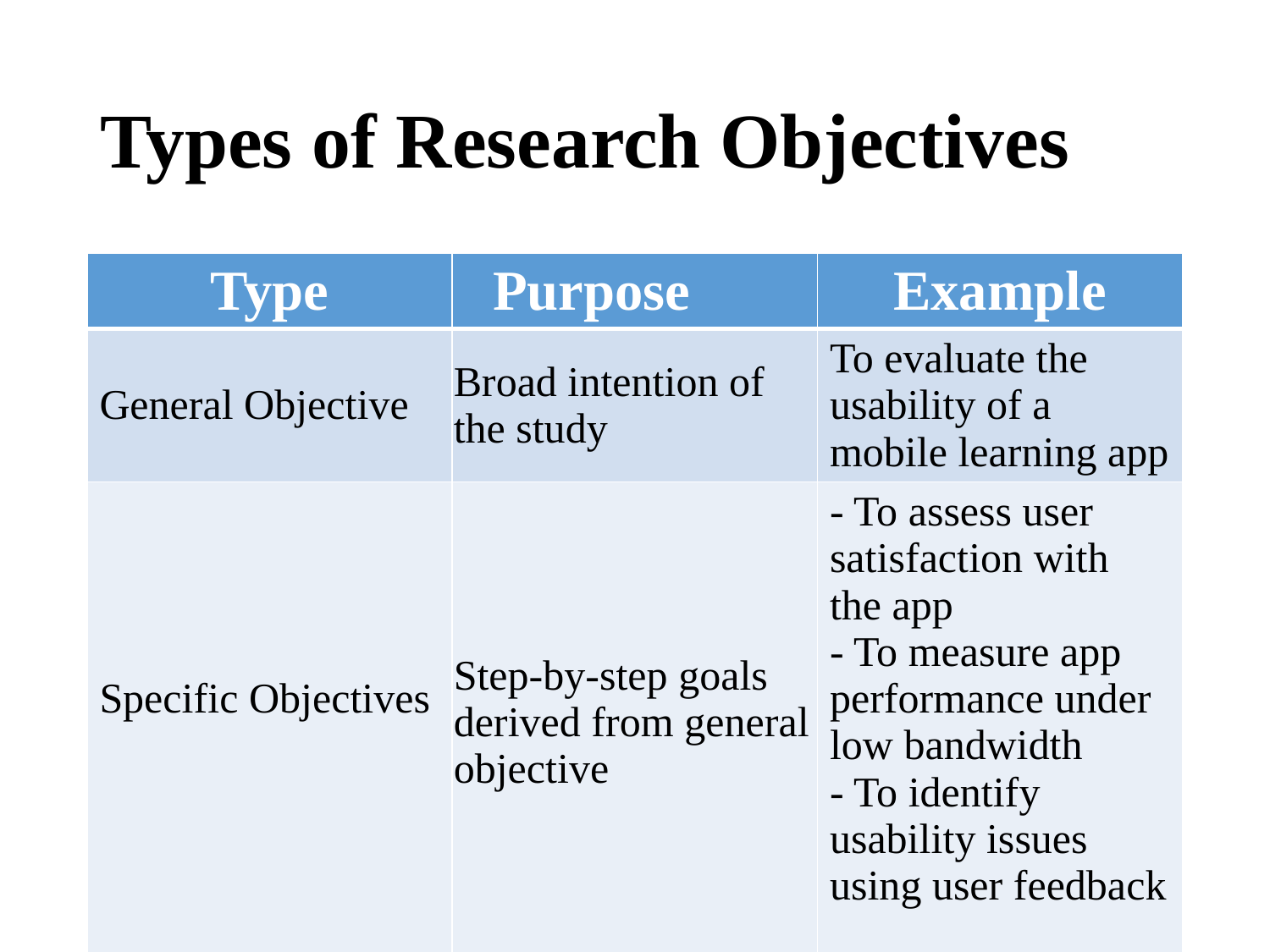

# Types of Research Objectives
| Type | Purpose | Example |
| --- | --- | --- |
| General Objective | Broad intention of the study | To evaluate the usability of a mobile learning app |
| Specific Objectives | Step-by-step goals derived from general objective | - To assess user satisfaction with the app - To measure app performance under low bandwidth - To identify usability issues using user feedback |